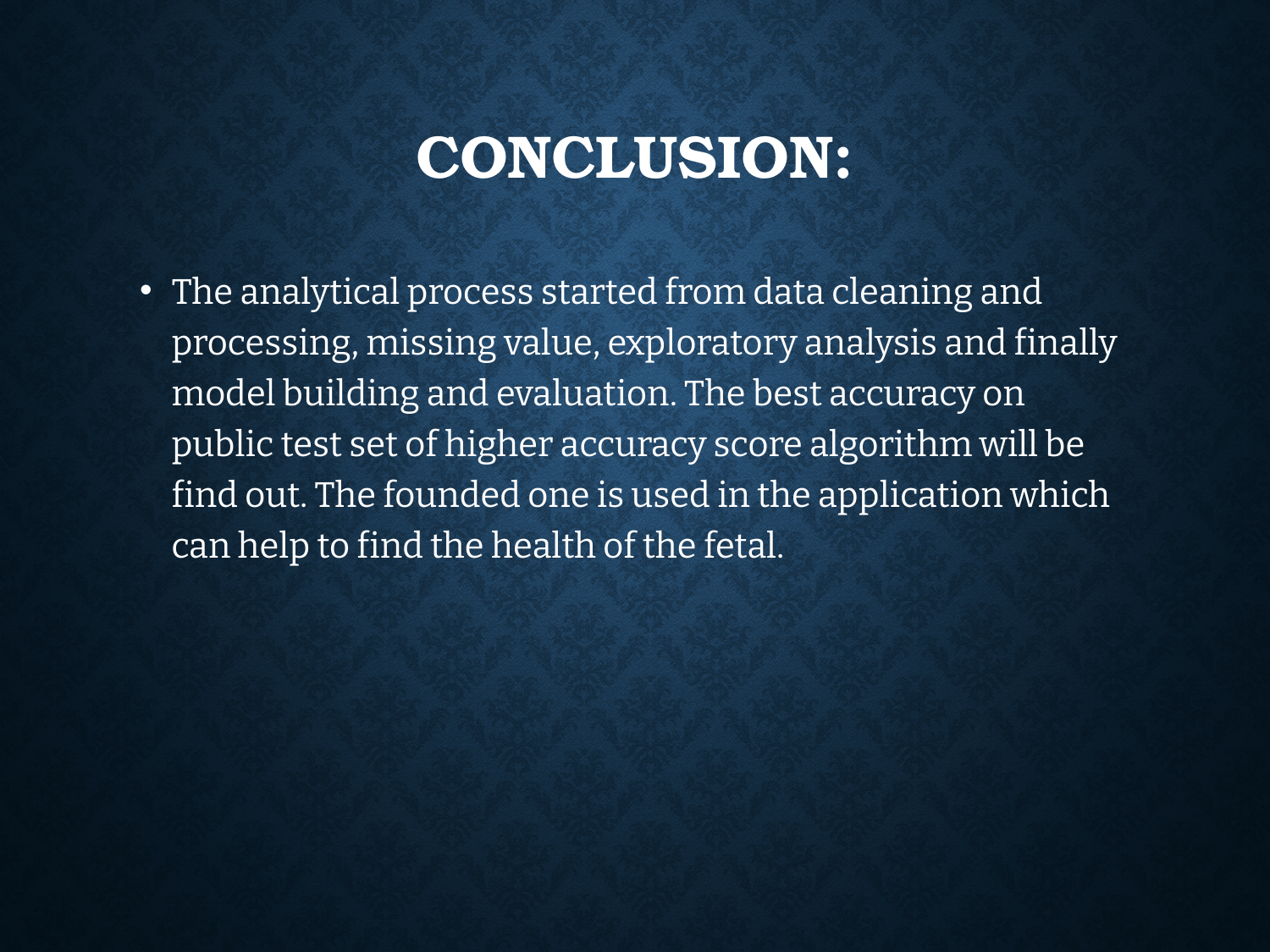

# Conclusion:
The analytical process started from data cleaning and processing, missing value, exploratory analysis and finally model building and evaluation. The best accuracy on public test set of higher accuracy score algorithm will be find out. The founded one is used in the application which can help to find the health of the fetal.